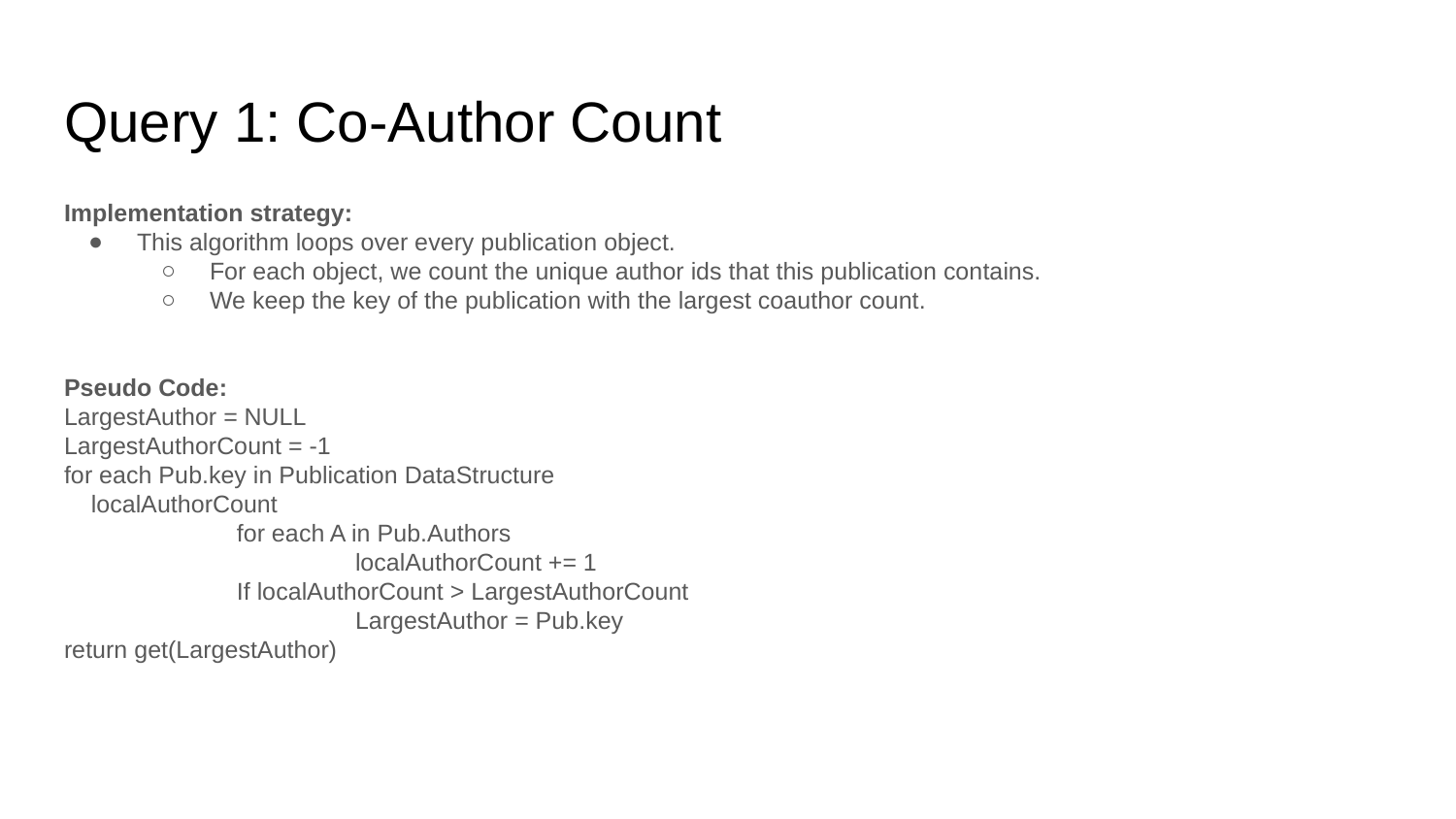

# Query 1: Co-Author Count
Implementation strategy:
This algorithm loops over every publication object.
For each object, we count the unique author ids that this publication contains.
We keep the key of the publication with the largest coauthor count.

Pseudo Code:
LargestAuthor = NULL
LargestAuthorCount = -1
for each Pub.key in Publication DataStructure
    localAuthorCount
	    for each A in Pub.Authors
		localAuthorCount += 1
	    If localAuthorCount > LargestAuthorCount
		LargestAuthor = Pub.key
return get(LargestAuthor)